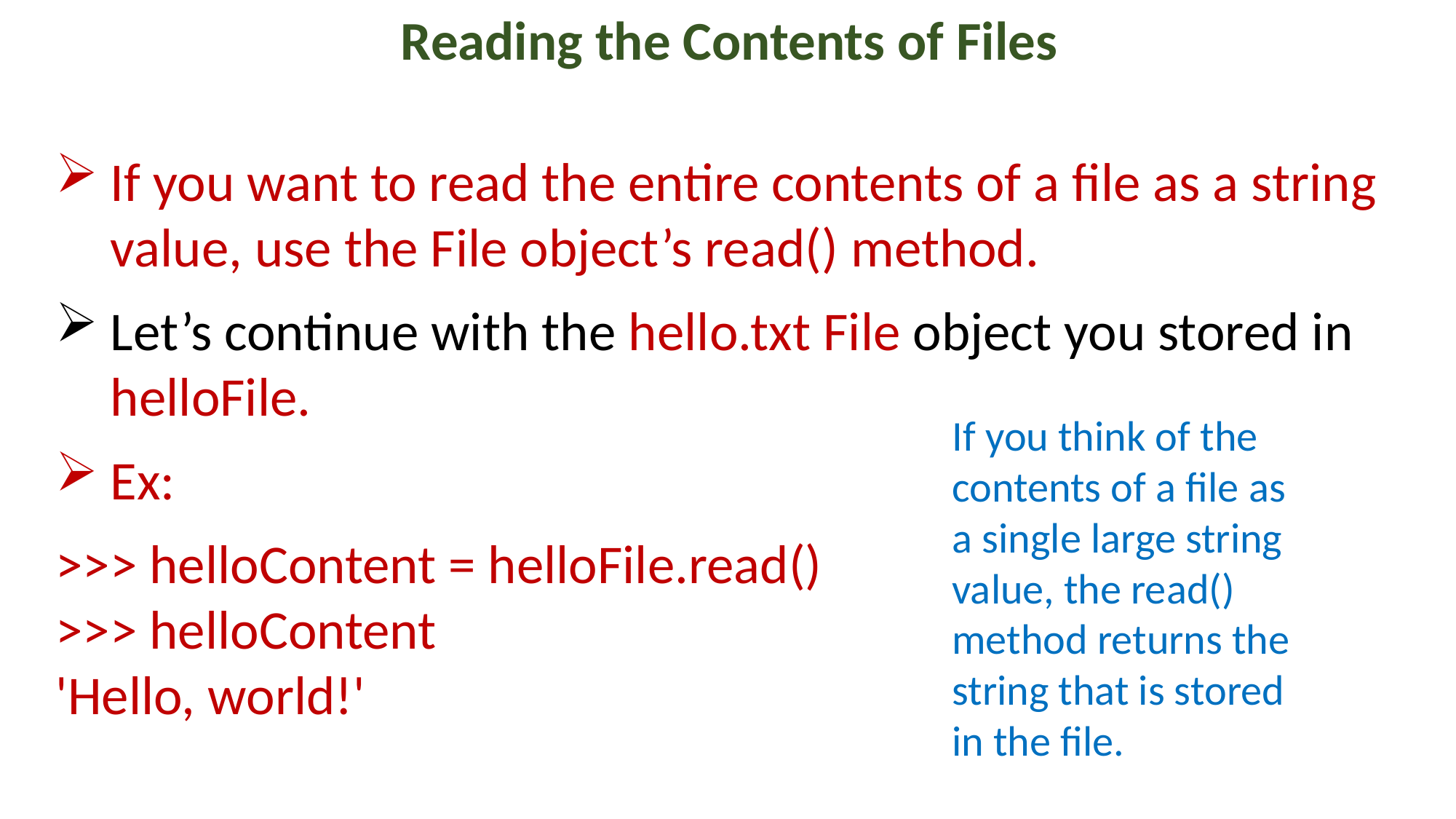

Reading the Contents of Files
If you want to read the entire contents of a file as a string value, use the File object’s read() method.
Let’s continue with the hello.txt File object you stored in helloFile.
Ex:
>>> helloContent = helloFile.read()
>>> helloContent
'Hello, world!'
If you think of the contents of a file as a single large string value, the read() method returns the string that is stored in the file.